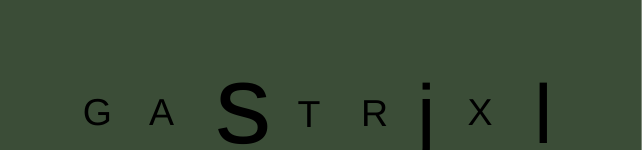

s
j
l
G
A
X
R
T